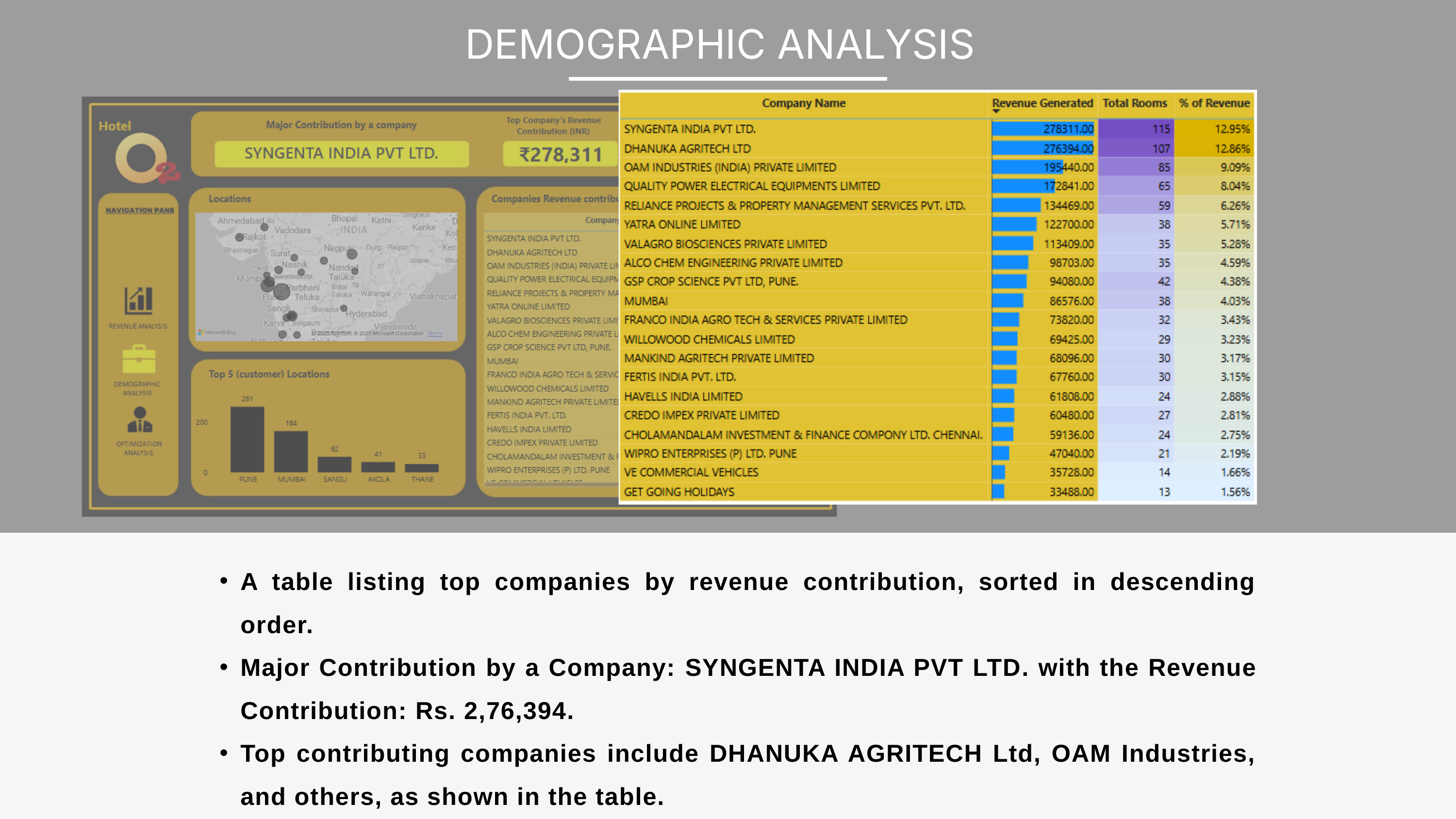

DEMOGRAPHIC ANALYSIS

A table listing top companies by revenue contribution, sorted in descending order.
Major Contribution by a Company: SYNGENTA INDIA PVT LTD. with the Revenue Contribution: Rs. 2,76,394.
Top contributing companies include DHANUKA AGRITECH Ltd, OAM Industries, and others, as shown in the table.